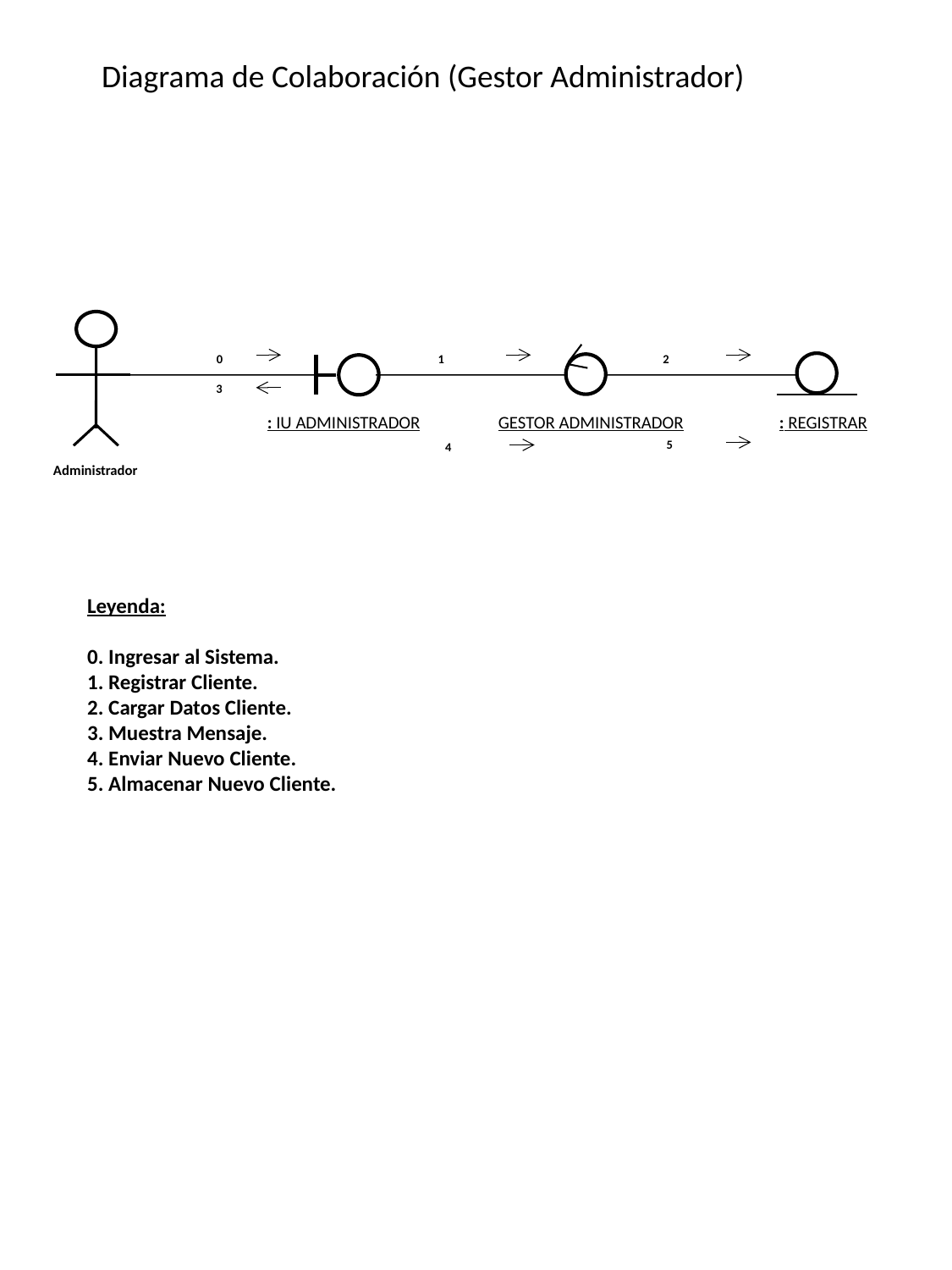

Diagrama de Colaboración (Gestor Administrador)

0
1

2

3

: IU ADMINISTRADOR
GESTOR ADMINISTRADOR
: REGISTRAR
5
4
Administrador
Leyenda:

0. Ingresar al Sistema.
1. Registrar Cliente.
2. Cargar Datos Cliente.
3. Muestra Mensaje.
4. Enviar Nuevo Cliente.
5. Almacenar Nuevo Cliente.